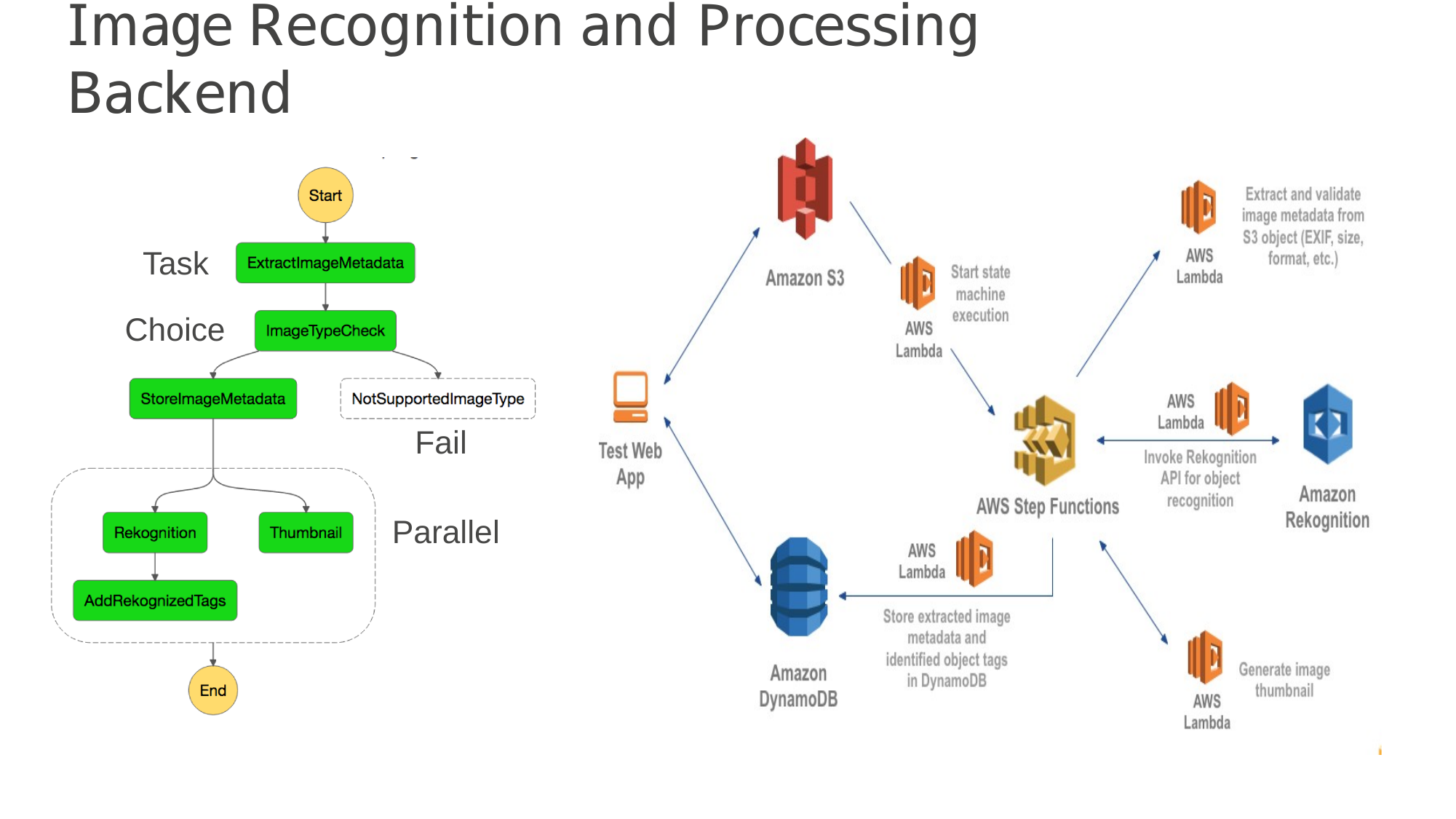

# Image Recognition and Processing Backend

Task
Choice
Fail  Parallel